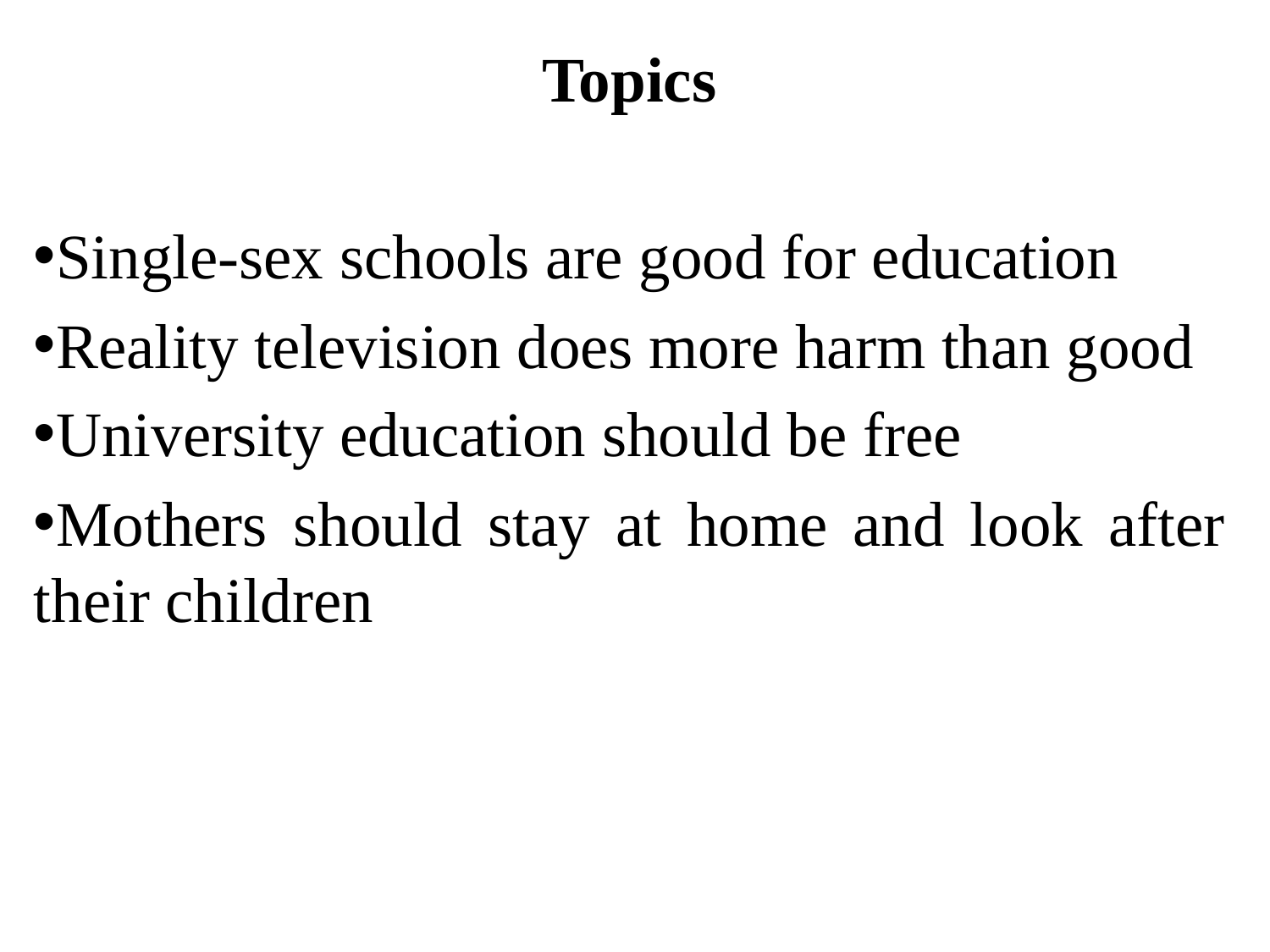

Topics

Single-sex schools are good for education
Reality television does more harm than good
University education should be free
Mothers should stay at home and look after their children